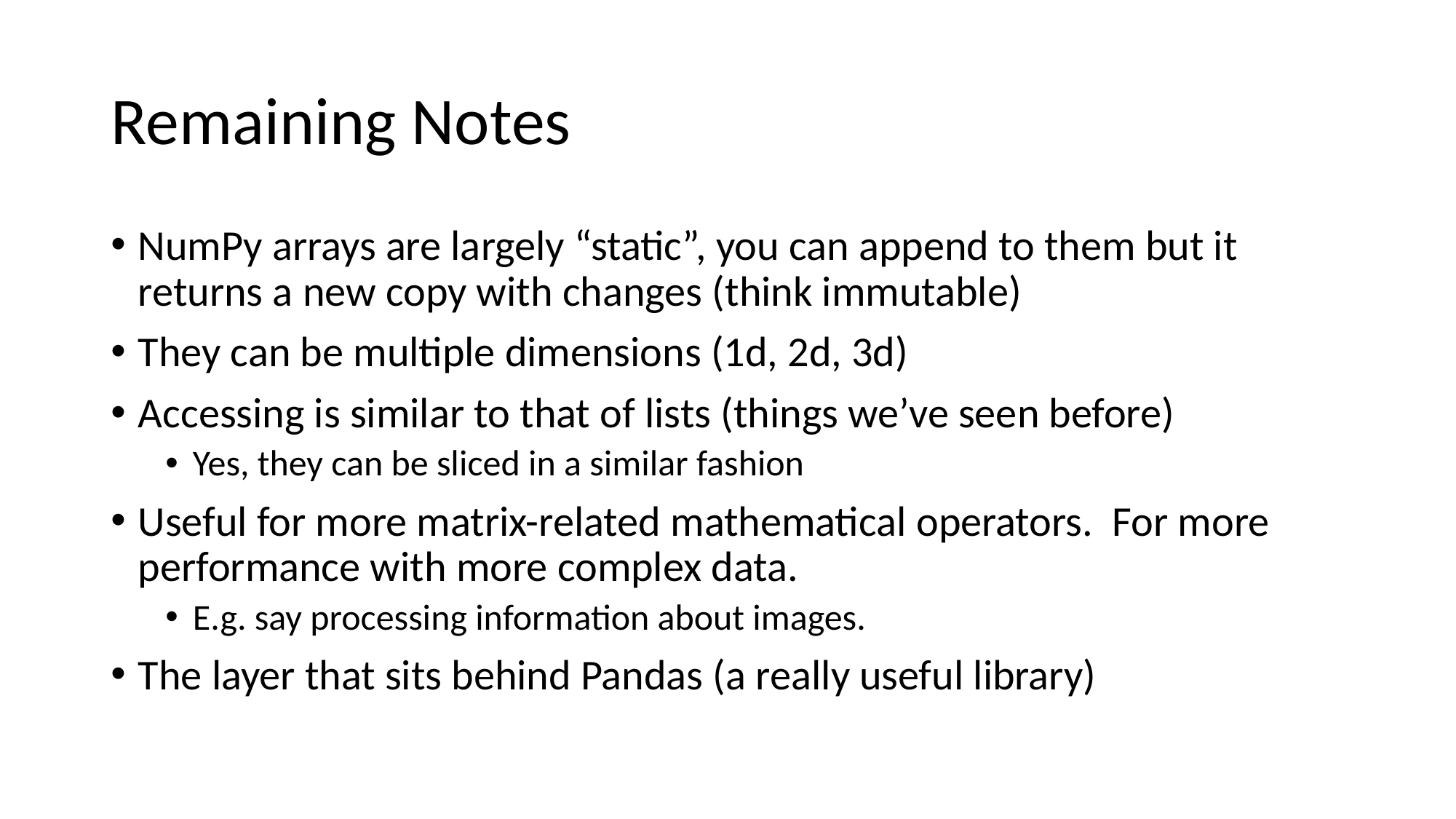

# Remaining Notes
NumPy arrays are largely “static”, you can append to them but it returns a new copy with changes (think immutable)
They can be multiple dimensions (1d, 2d, 3d)
Accessing is similar to that of lists (things we’ve seen before)
Yes, they can be sliced in a similar fashion
Useful for more matrix-related mathematical operators.  For more performance with more complex data.
E.g. say processing information about images.
The layer that sits behind Pandas (a really useful library)